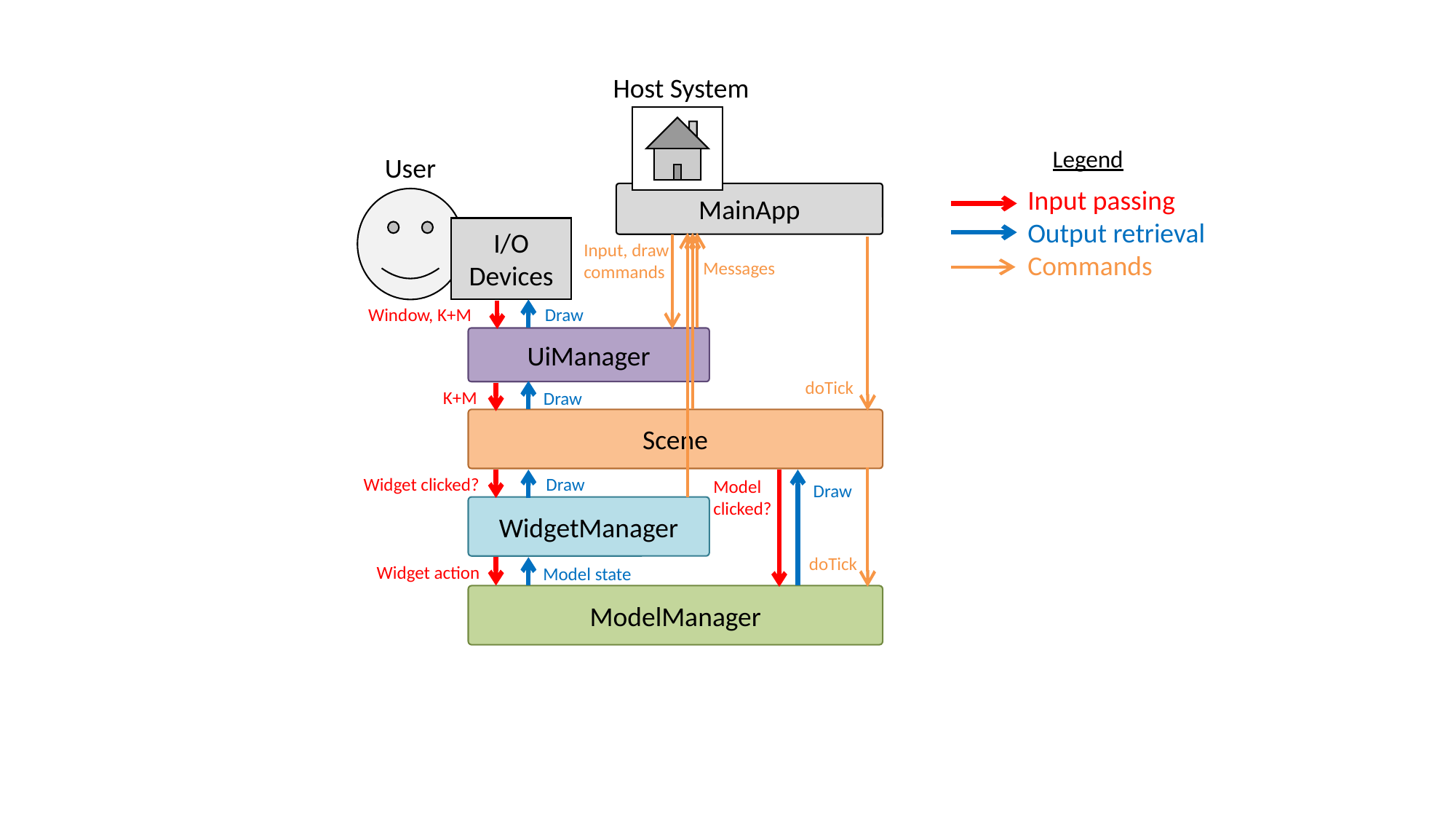

Host System

Legend
User
Input passing
Output retrieval
Commands
MainApp

I/O Devices
Input, draw commands
Messages
Window, K+M
Draw
UiManager
doTick
K+M
Draw
Scene
Draw
Widget clicked?
Model clicked?
Draw
WidgetManager
doTick
Widget action
Model state
ModelManager